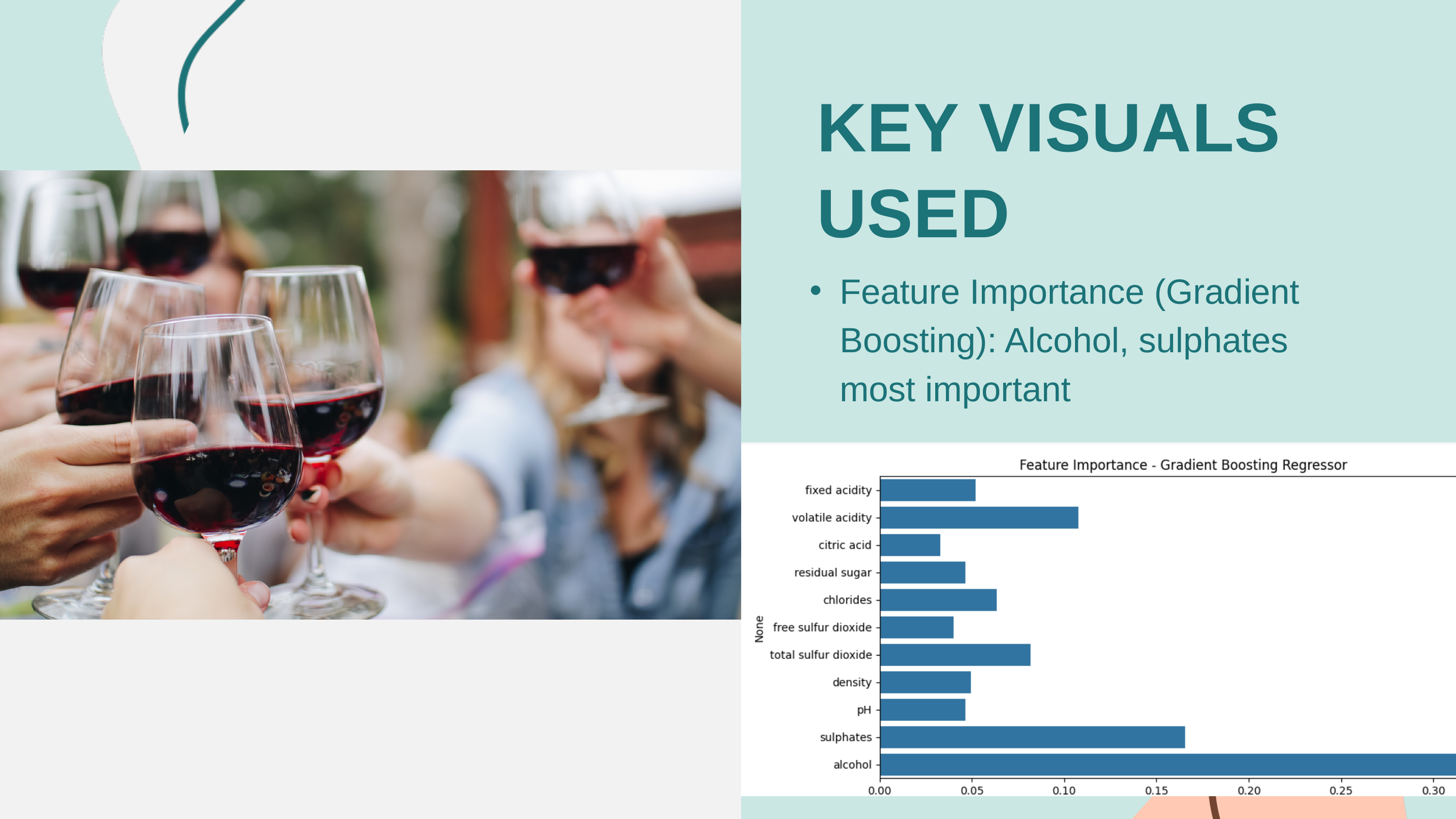

KEY VISUALS USED​

Feature Importance (Gradient Boosting): Alcohol, sulphates most important​